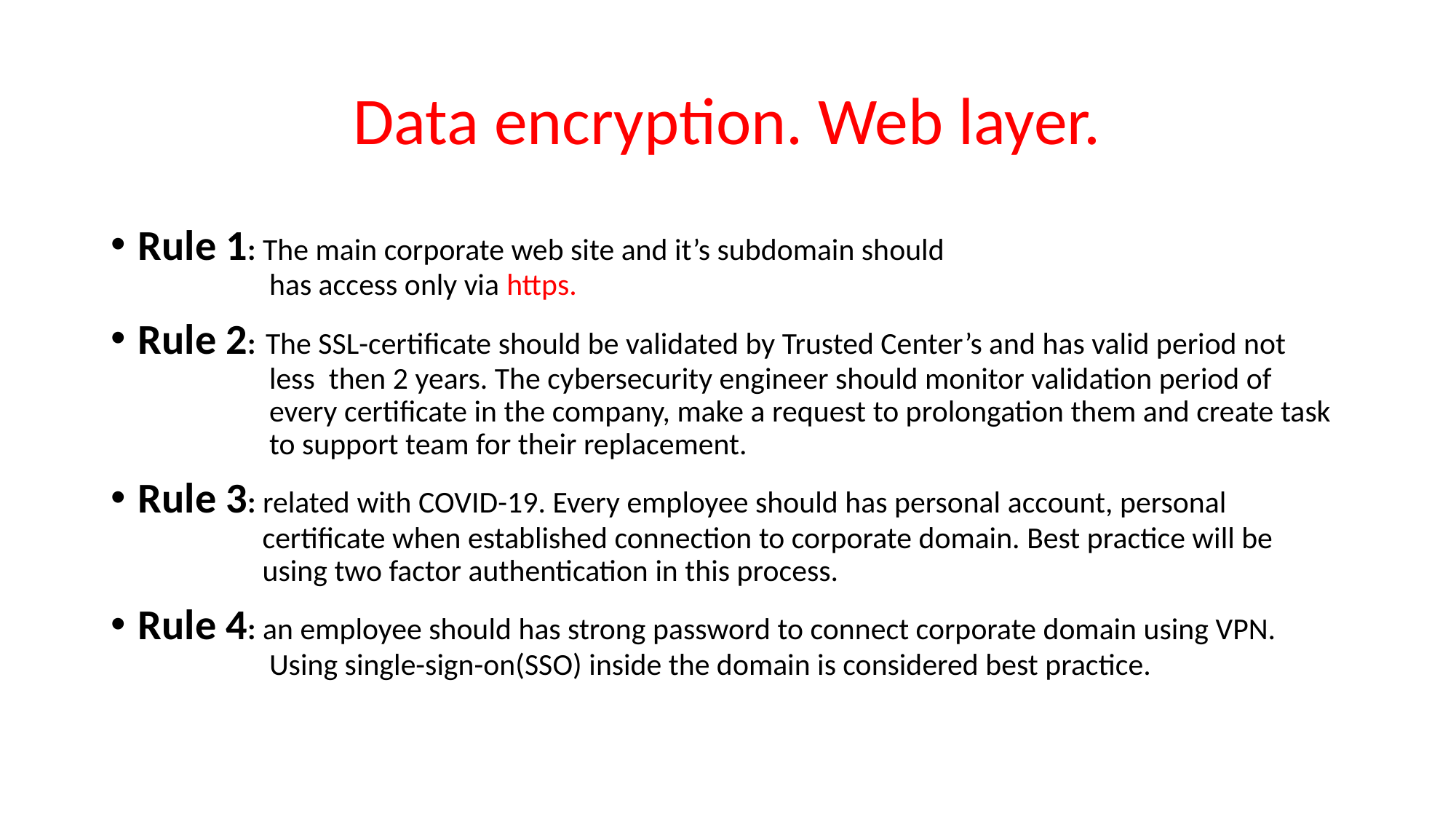

# Data encryption. Web layer.
Rule 1: The main corporate web site and it’s subdomain should
                   has access only via https.
Rule 2: The SSL-certificate should be validated by Trusted Center’s and has valid period not
                   less  then 2 years. The cybersecurity engineer should monitor validation period of
                   every certificate in the company, make a request to prolongation them and create task
                   to support team for their replacement.
Rule 3: related with COVID-19. Every employee should has personal account, personal
                  certificate when established connection to corporate domain. Best practice will be
                  using two factor authentication in this process.
Rule 4: an employee should has strong password to connect corporate domain using VPN.
                   Using single-sign-on(SSO) inside the domain is considered best practice.